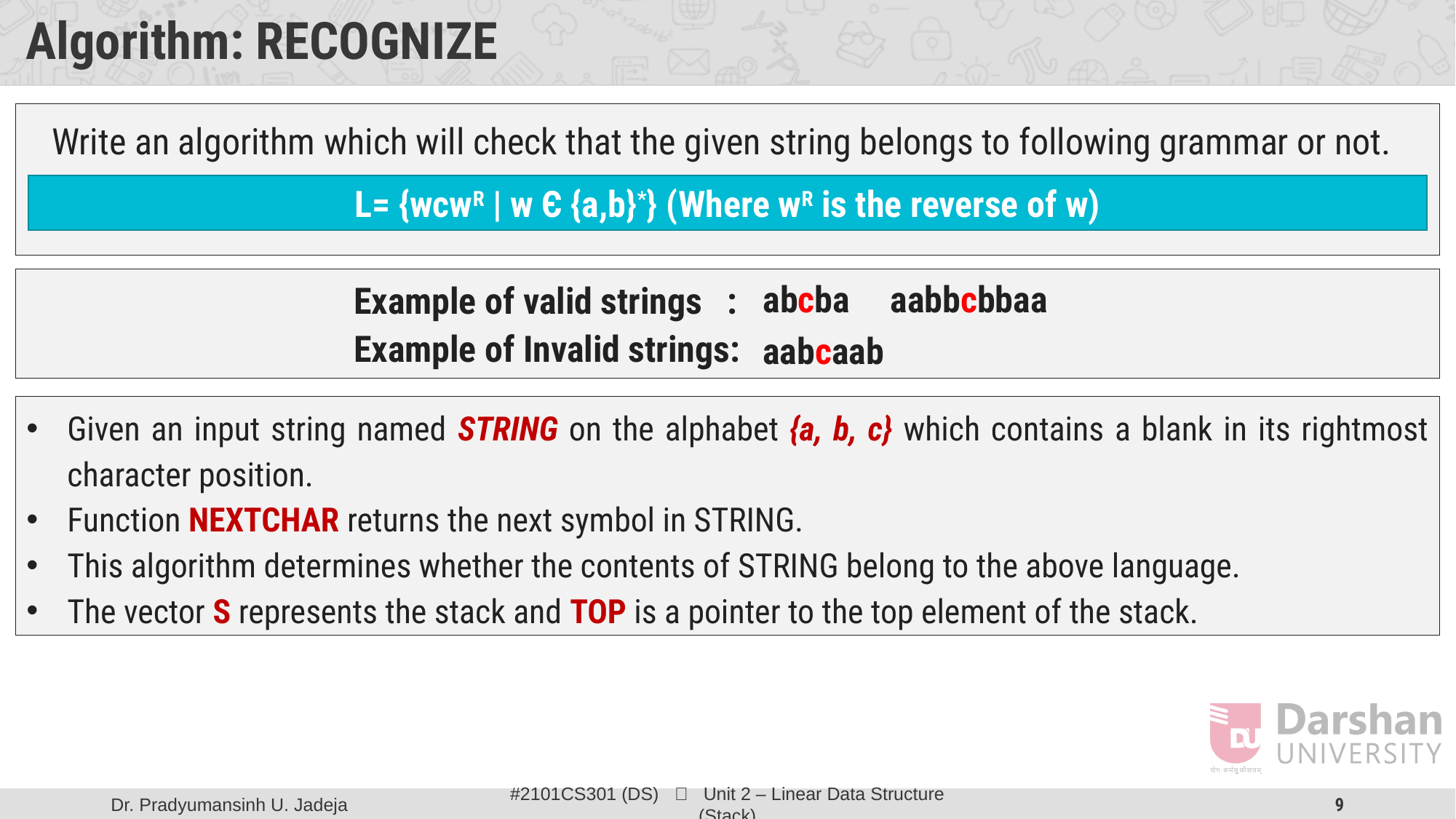

# Algorithm: RECOGNIZE

Write an algorithm which will check that the given string belongs to following grammar or not.
L= {wcwR | w Є {a,b}*} (Where wR is the reverse of w)

abcba
aabbcbbaa
Example of valid strings   :
Example of Invalid strings:
aabcaab
Given an input string named STRING on the alphabet {a, b, c} which contains a blank in its rightmost character position.
Function NEXTCHAR returns the next symbol in STRING.
This algorithm determines whether the contents of STRING belong to the above language.
The vector S represents the stack and TOP is a pointer to the top element of the stack.